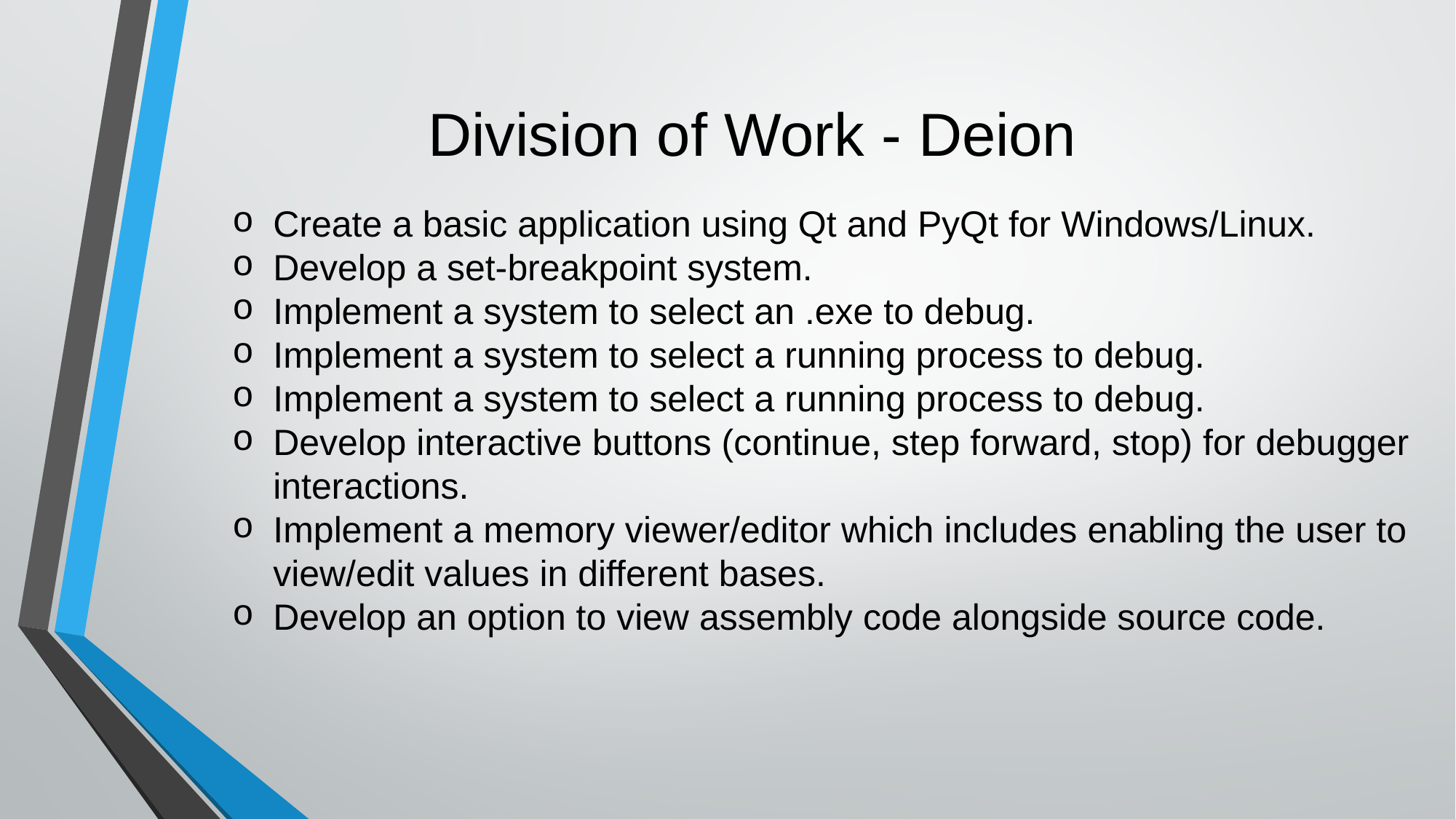

# Division of Work - Deion
Create a basic application using Qt and PyQt for Windows/Linux.
Develop a set-breakpoint system.
Implement a system to select an .exe to debug.
Implement a system to select a running process to debug.
Implement a system to select a running process to debug.
Develop interactive buttons (continue, step forward, stop) for debugger interactions.
Implement a memory viewer/editor which includes enabling the user to view/edit values in different bases.
Develop an option to view assembly code alongside source code.